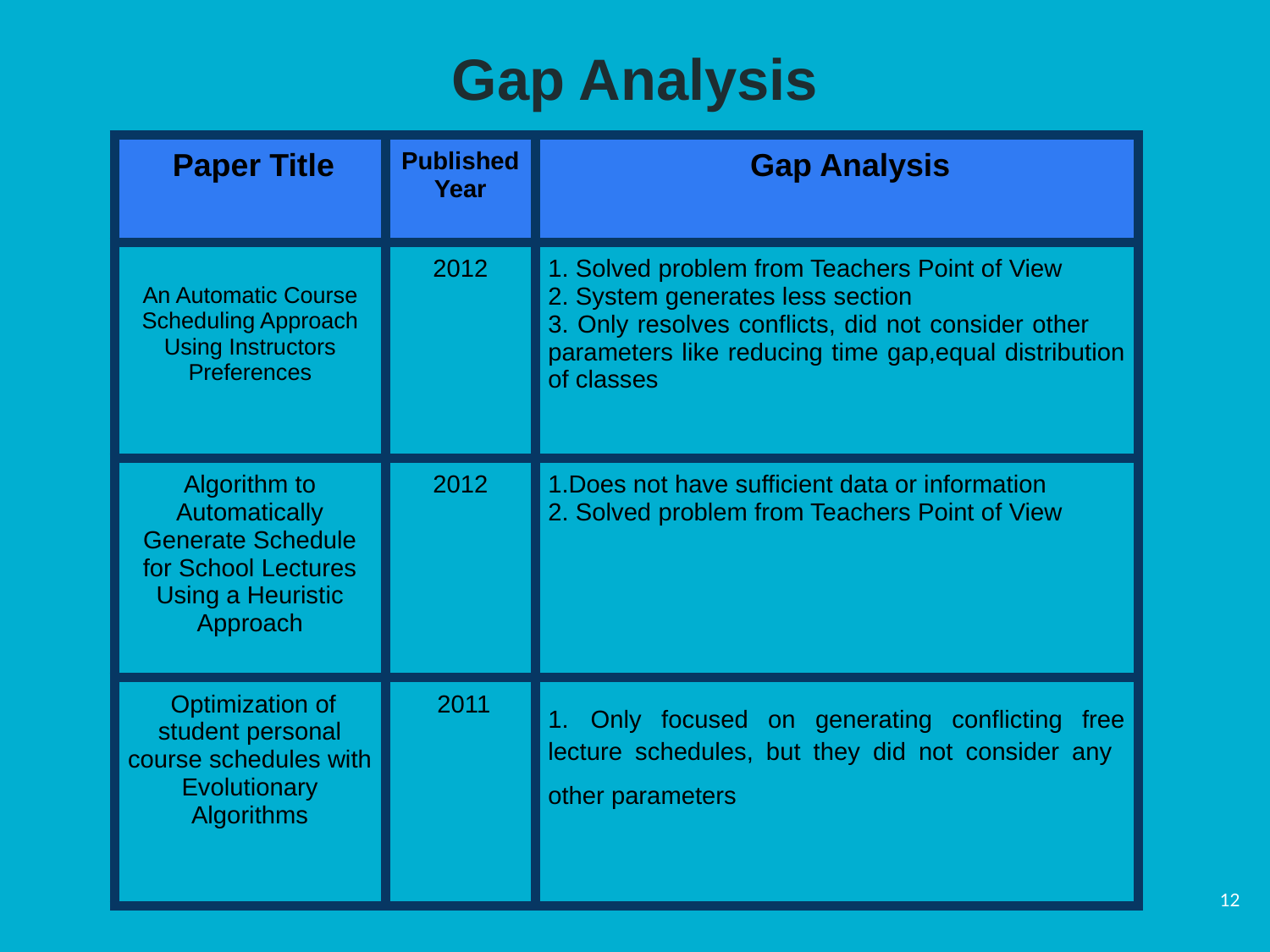

Gap Analysis
| Paper Title | Published Year | Gap Analysis |
| --- | --- | --- |
| An Automatic Course Scheduling Approach Using Instructors Preferences | 2012 | 1. Solved problem from Teachers Point of View 2. System generates less section 3. Only resolves conflicts, did not consider other parameters like reducing time gap,equal distribution of classes |
| Algorithm to Automatically Generate Schedule for School Lectures Using a Heuristic Approach | 2012 | 1.Does not have sufficient data or information 2. Solved problem from Teachers Point of View |
| Optimization of student personal course schedules with Evolutionary Algorithms | 2011 | 1. Only focused on generating conflicting free lecture schedules, but they did not consider any other parameters |
12